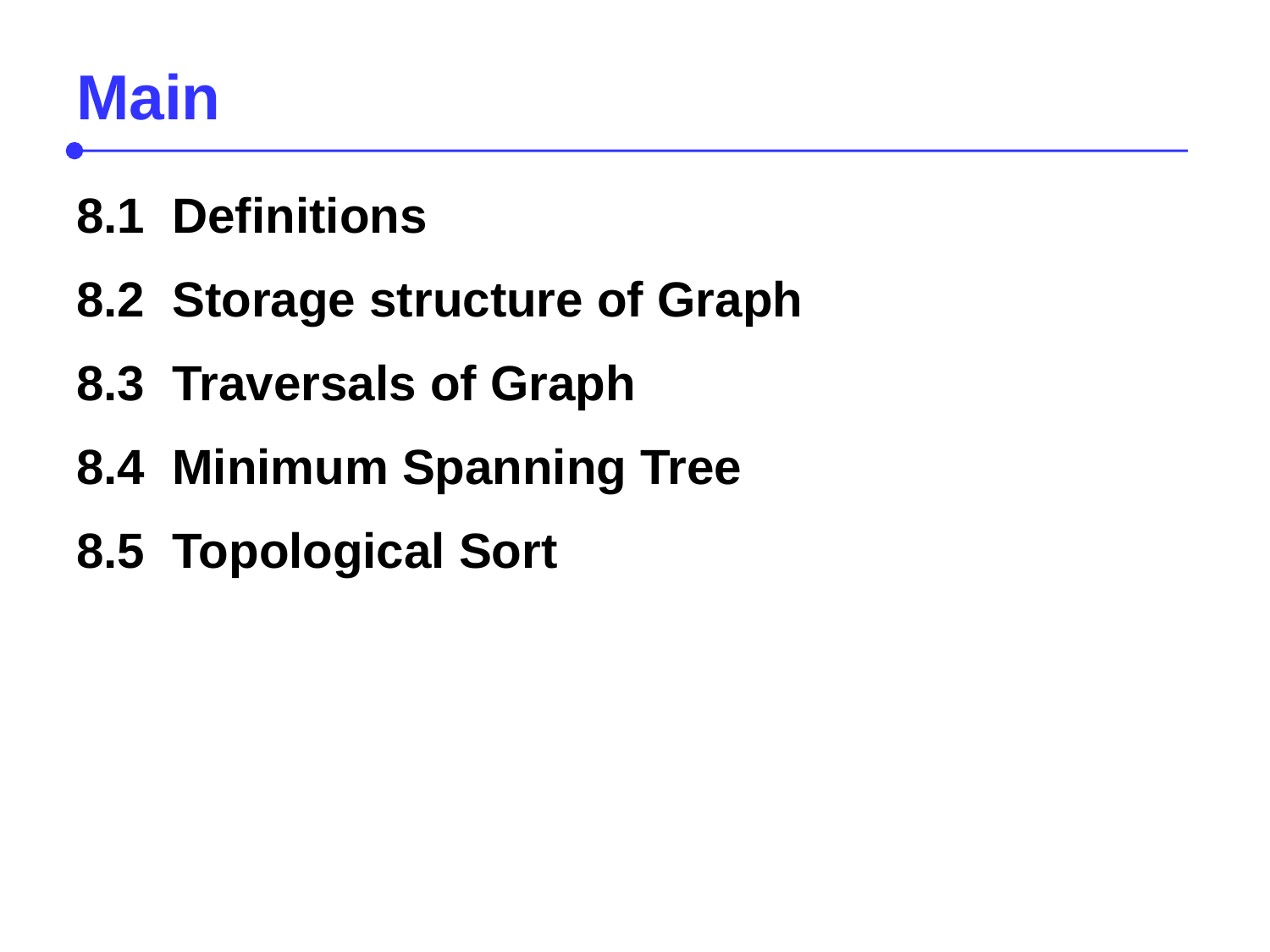

8.1  Definitions
8.2  Storage structure of Graph
8.3  Traversals of Graph
8.4  Minimum Spanning Tree
8.5  Topological Sort

Main